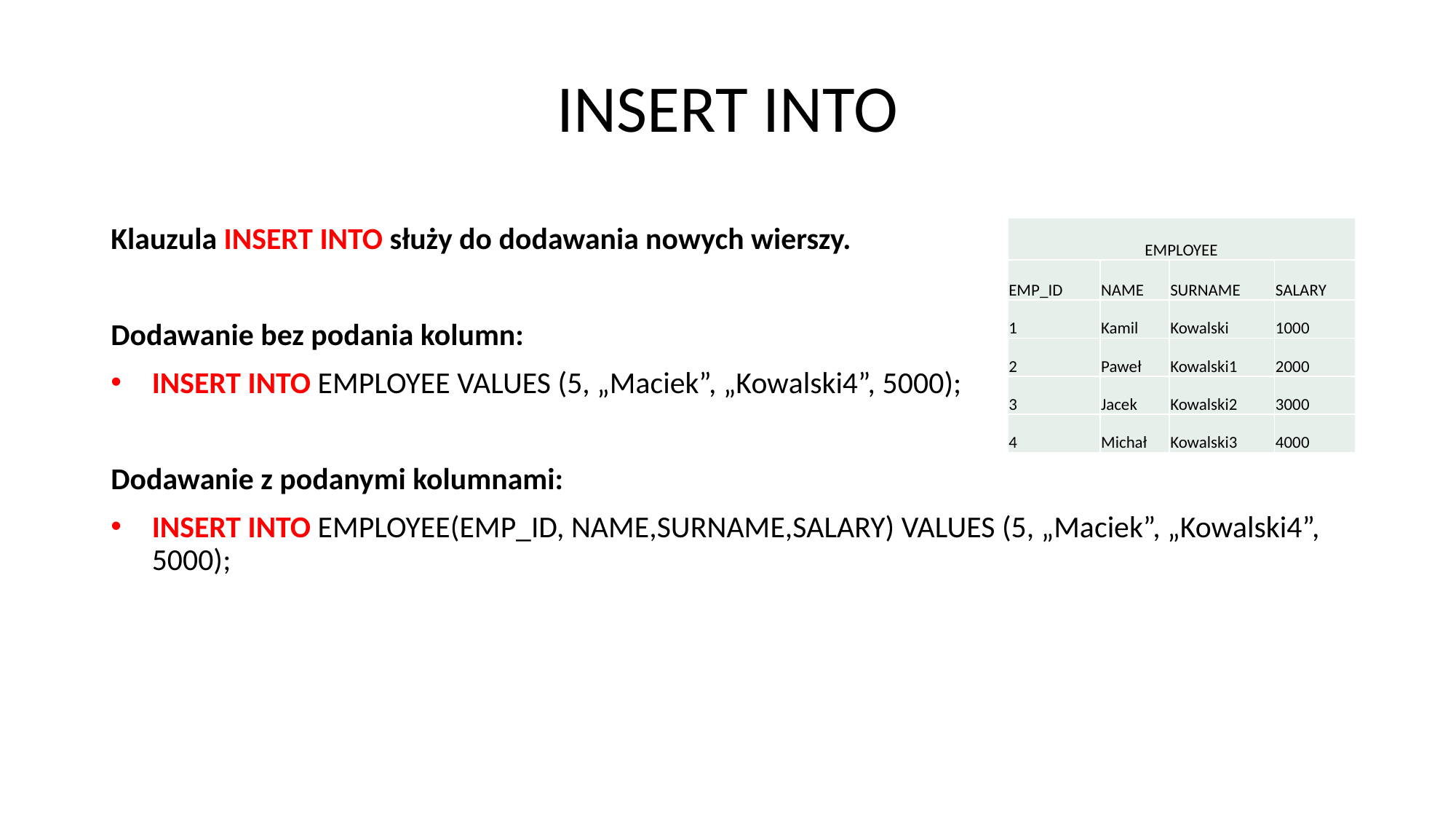

# INSERT INTO
Klauzula INSERT INTO służy do dodawania nowych wierszy.

Dodawanie bez podania kolumn:
INSERT INTO EMPLOYEE VALUES (5, „Maciek”, „Kowalski4”, 5000);

Dodawanie z podanymi kolumnami:
INSERT INTO EMPLOYEE(EMP_ID, NAME,SURNAME,SALARY) VALUES (5, „Maciek”, „Kowalski4”, 5000);

| EMPLOYEE |  |  |  |
| --- | --- | --- | --- |
| EMP\_ID | NAME | SURNAME | SALARY |
| 1 | Kamil | Kowalski | 1000 |
| 2 | Paweł | Kowalski1 | 2000 |
| 3 | Jacek | Kowalski2 | 3000 |
| 4 | Michał | Kowalski3 | 4000 |